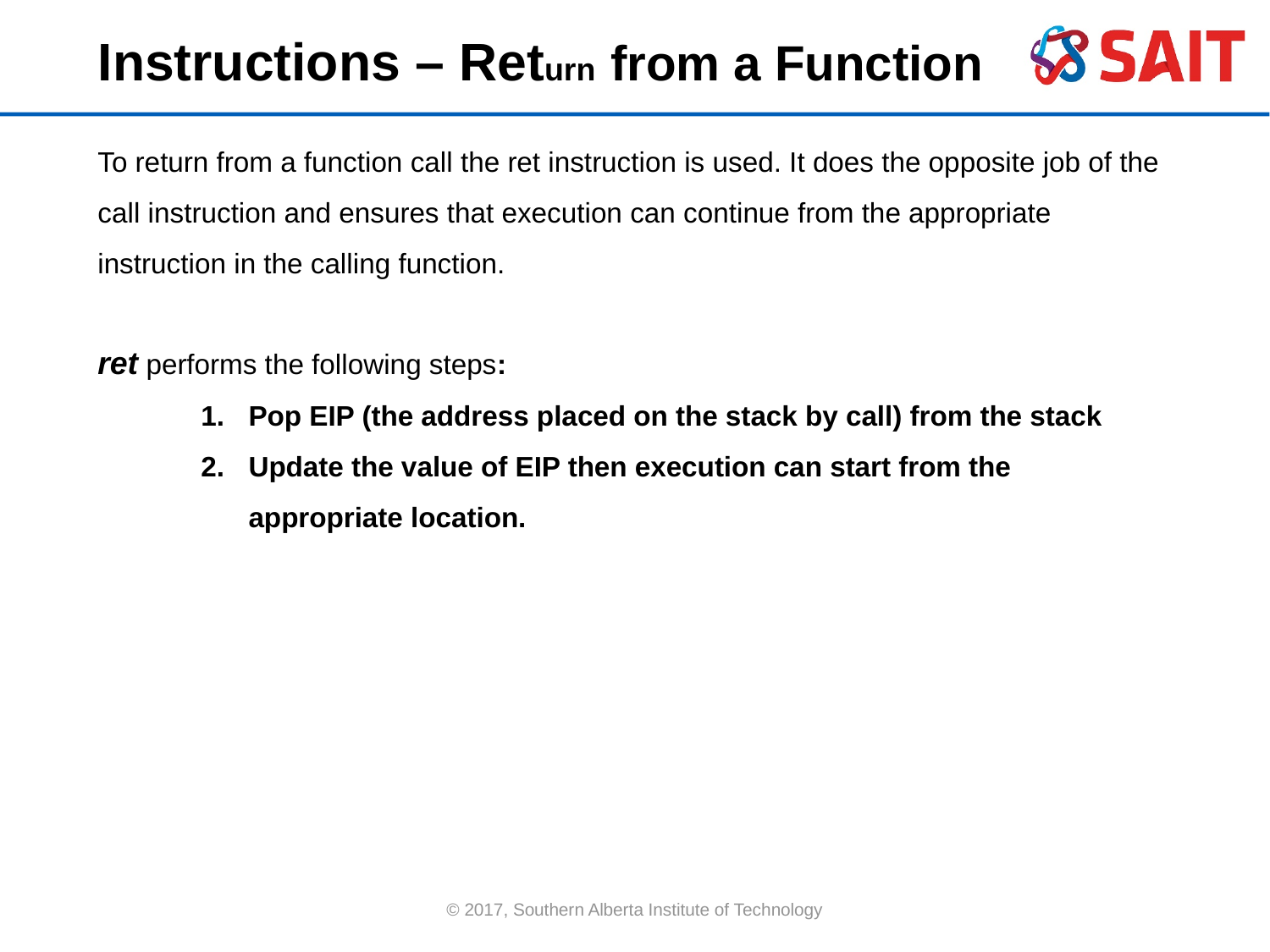

Instructions – Return from a Function
To return from a function call the ret instruction is used. It does the opposite job of the call instruction and ensures that execution can continue from the appropriate instruction in the calling function.

ret performs the following steps:
Pop EIP (the address placed on the stack by call) from the stack
Update the value of EIP then execution can start from the appropriate location.